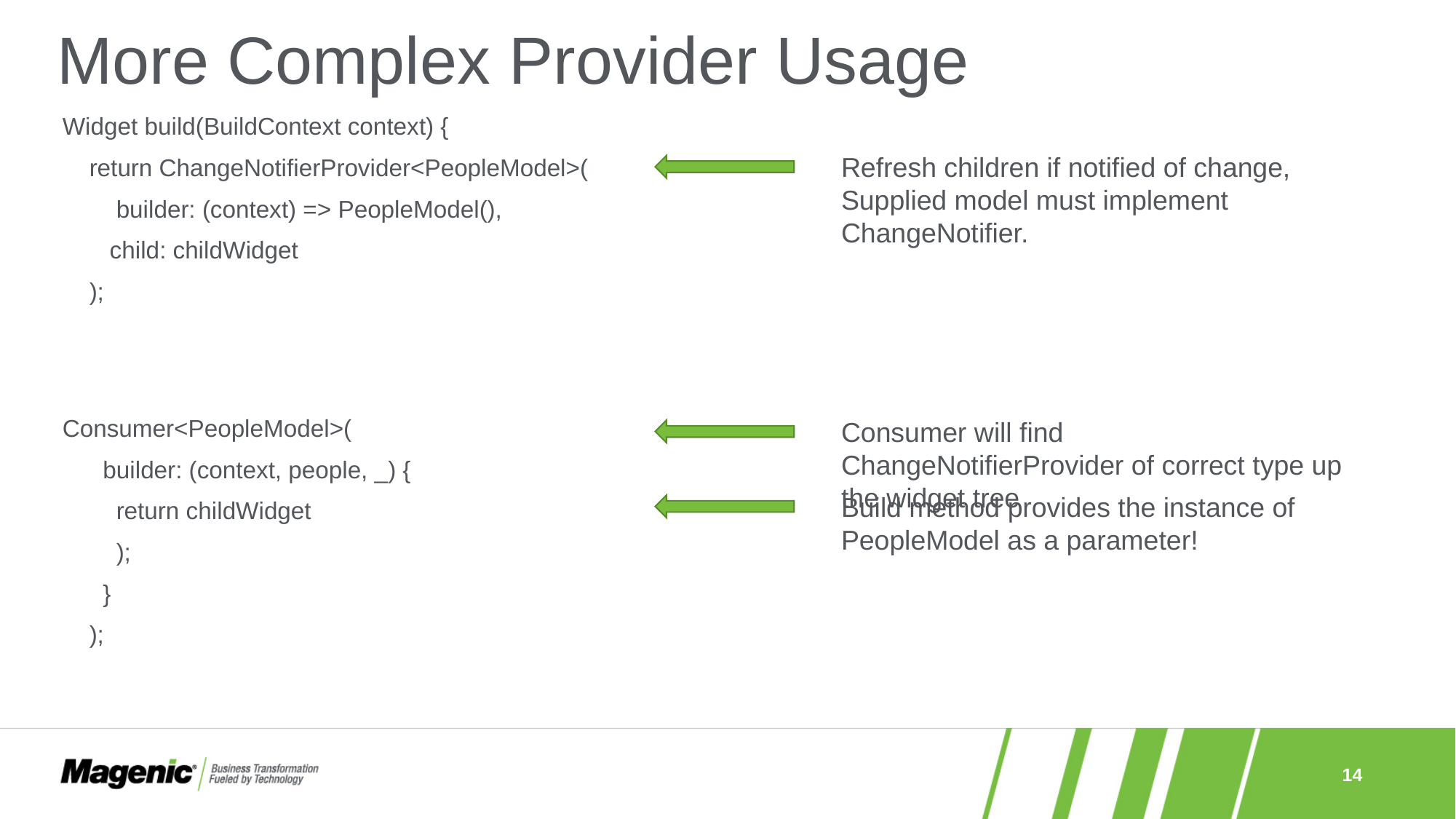

# More Complex Provider Usage
Widget build(BuildContext context) {
    return ChangeNotifierProvider<PeopleModel>(
        builder: (context) => PeopleModel(),
       child: childWidget
    );
Refresh children if notified of change, Supplied model must implement ChangeNotifier.

Consumer will find ChangeNotifierProvider of correct type up the widget tree
Consumer<PeopleModel>(
      builder: (context, people, _) {
        return childWidget
        );
      }
    );

Build method provides the instance of PeopleModel as a parameter!